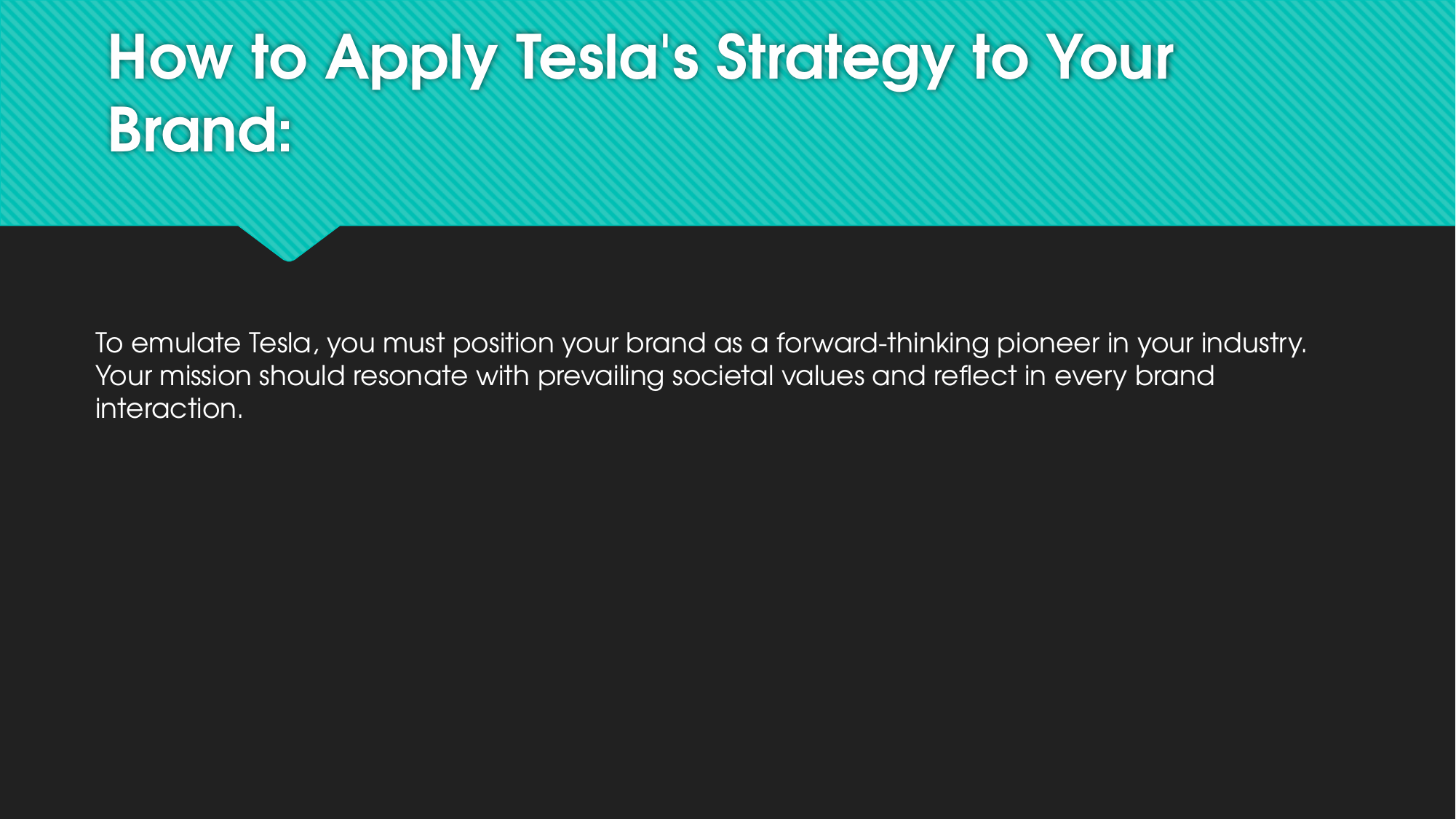

# How to Apply Tesla's Strategy to Your Brand:
To emulate Tesla, you must position your brand as a forward-thinking pioneer in your industry. Your mission should resonate with prevailing societal values and reflect in every brand interaction.